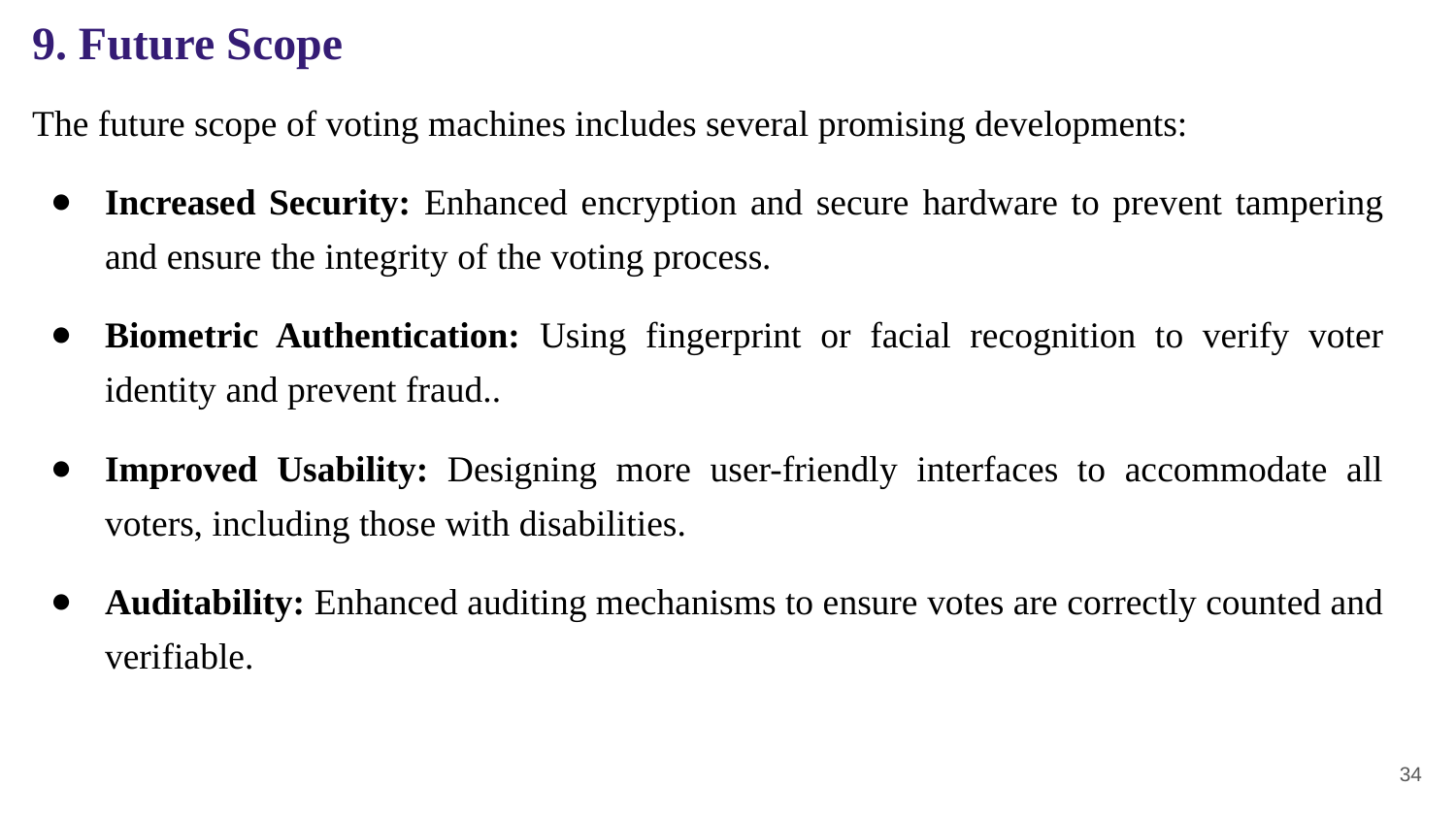

9. Future Scope
The future scope of voting machines includes several promising developments:
Increased Security: Enhanced encryption and secure hardware to prevent tampering and ensure the integrity of the voting process.
Biometric Authentication: Using fingerprint or facial recognition to verify voter identity and prevent fraud..
Improved Usability: Designing more user-friendly interfaces to accommodate all voters, including those with disabilities.
Auditability: Enhanced auditing mechanisms to ensure votes are correctly counted and verifiable.
34